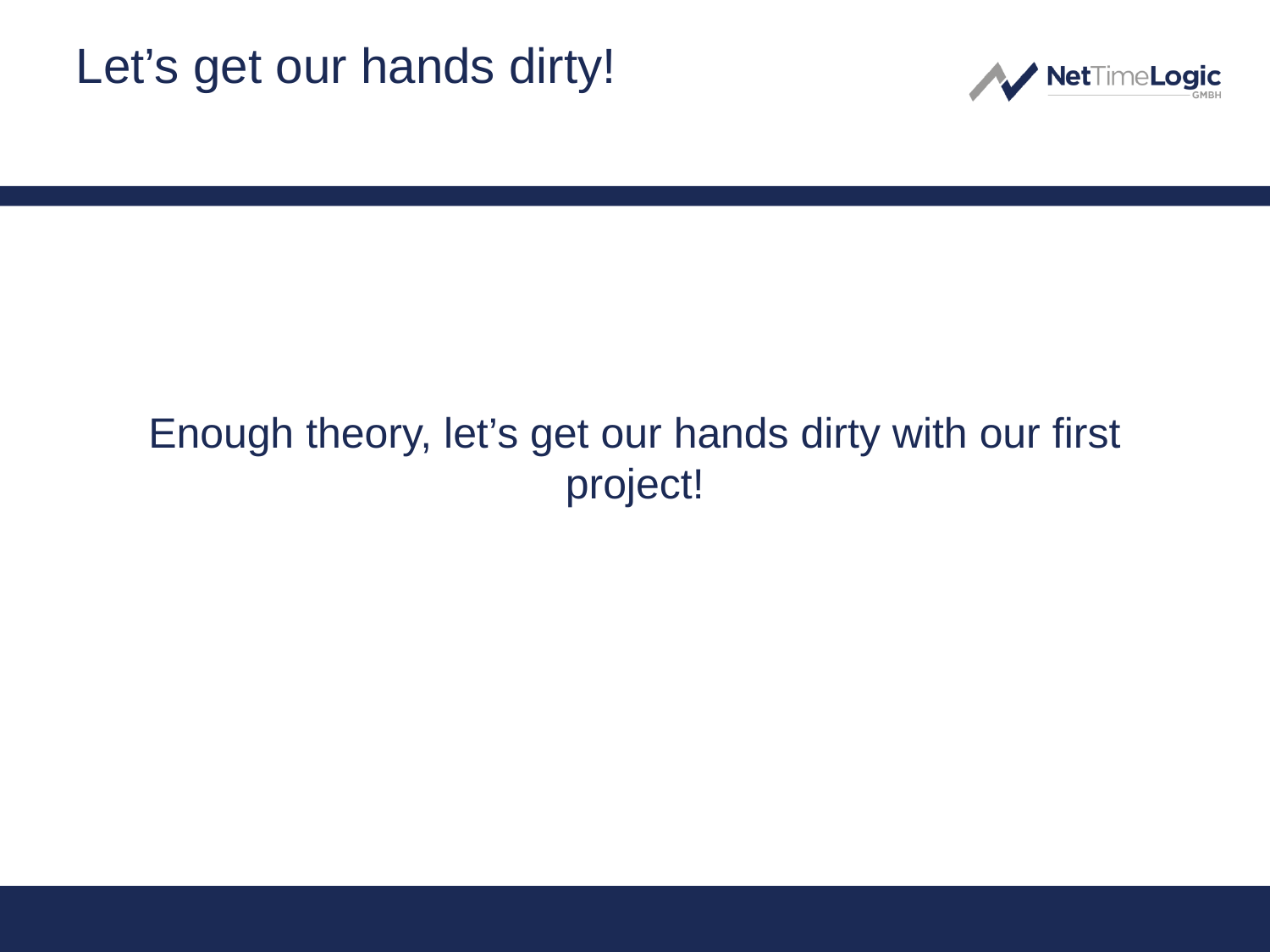

# Let’s get our hands dirty!

Enough theory, let’s get our hands dirty with our first project!